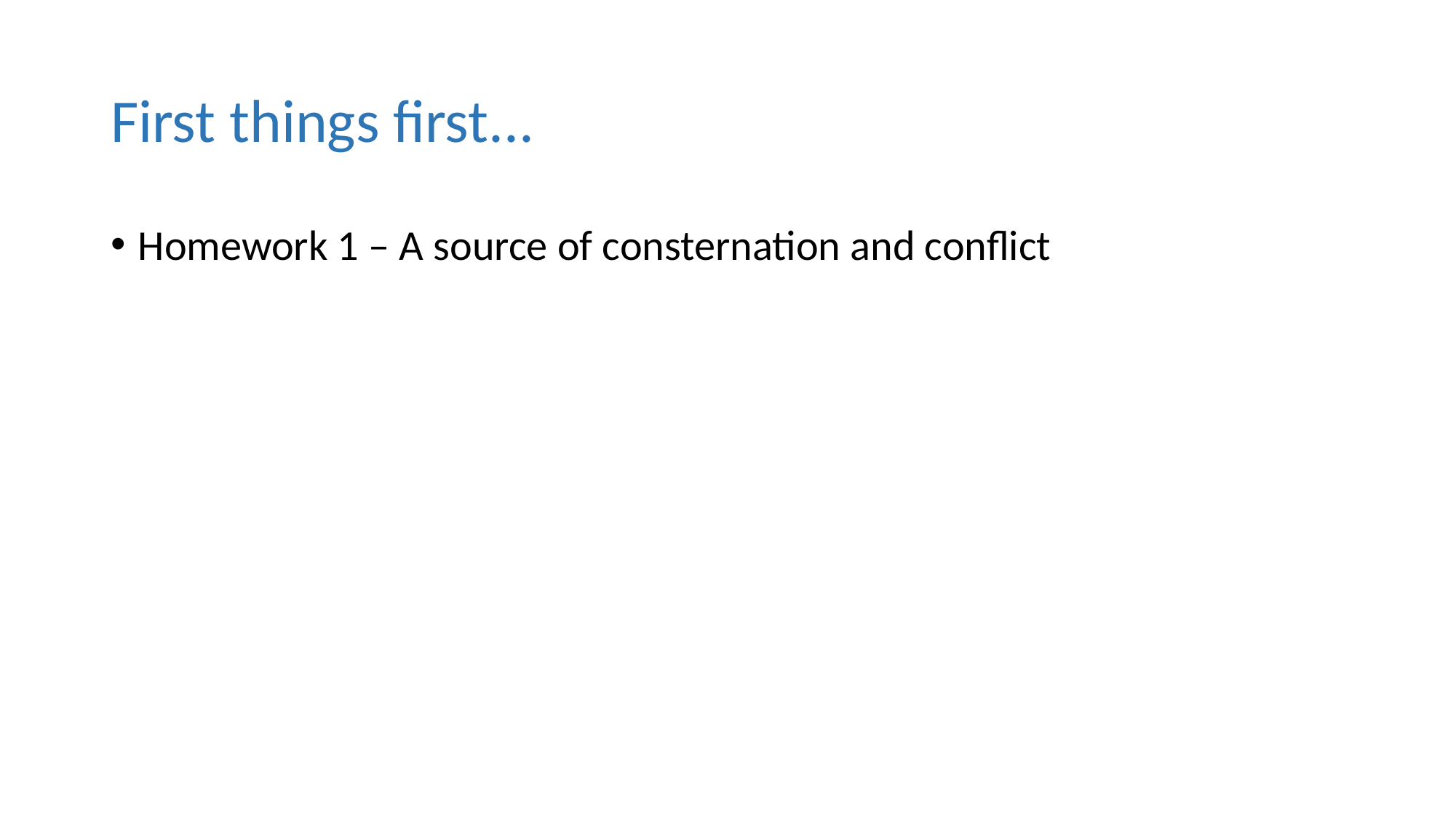

# First things first...
Homework 1 – A source of consternation and conflict